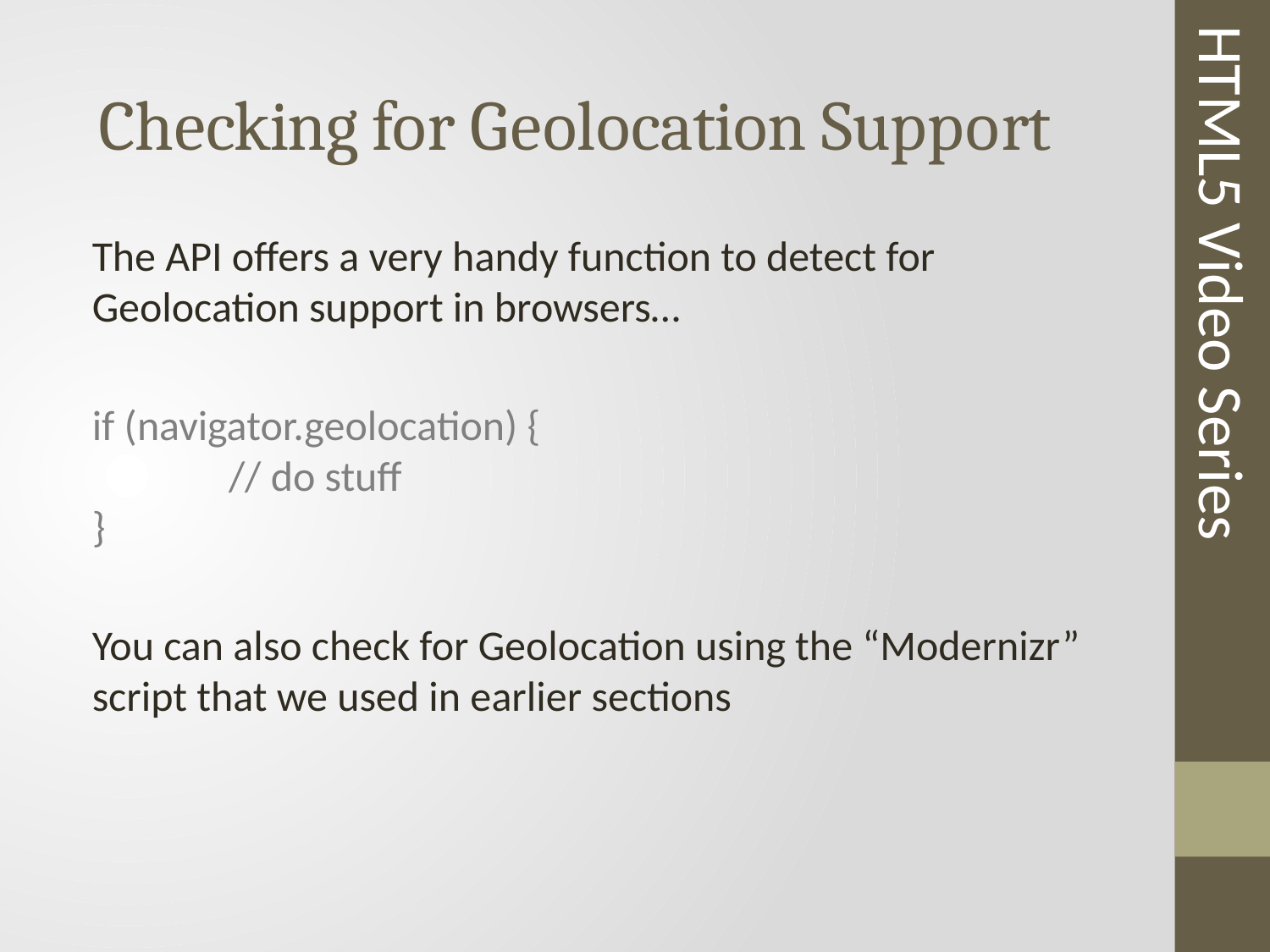

# Checking for Geolocation Support
The API offers a very handy function to detect for Geolocation support in browsers…

if (navigator.geolocation) {
 	 // do stuff
}

You can also check for Geolocation using the “Modernizr” script that we used in earlier sections
HTML5 Video Series